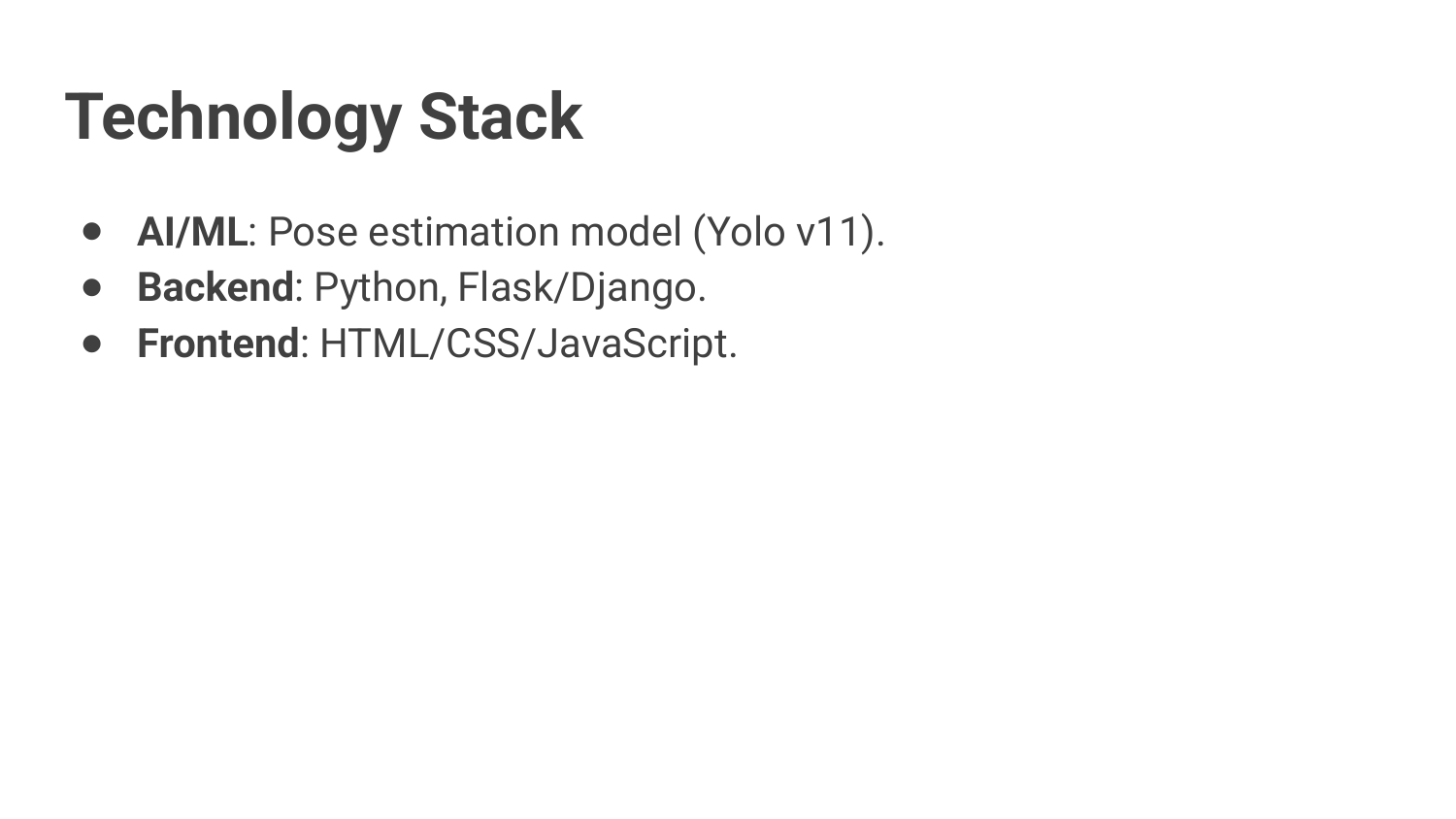

# Technology Stack
AI/ML: Pose estimation model (Yolo v11).
Backend: Python, Flask/Django.
Frontend: HTML/CSS/JavaScript.